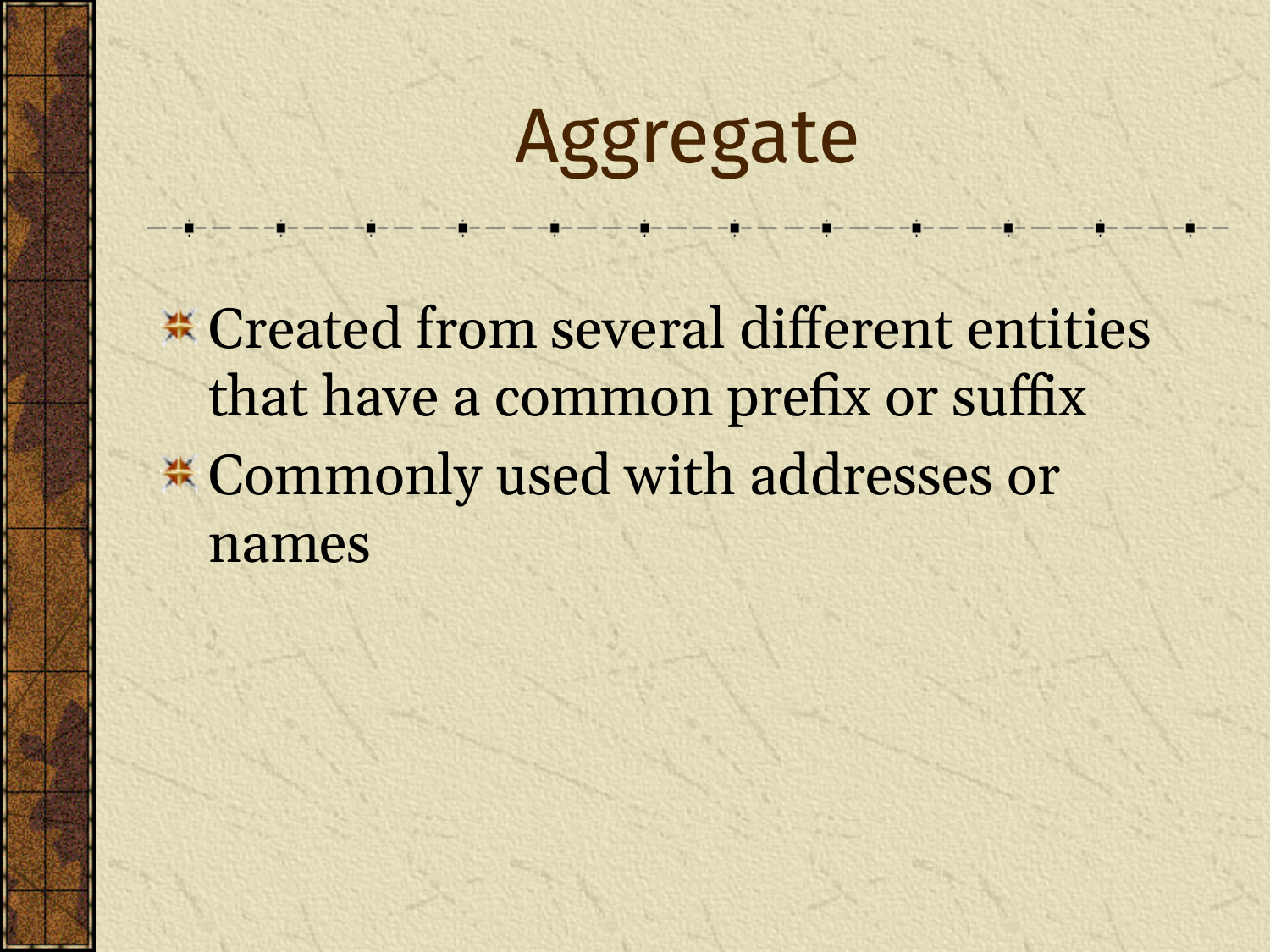

# Aggregate
Created from several different entities that have a common prefix or suffix
Commonly used with addresses or names